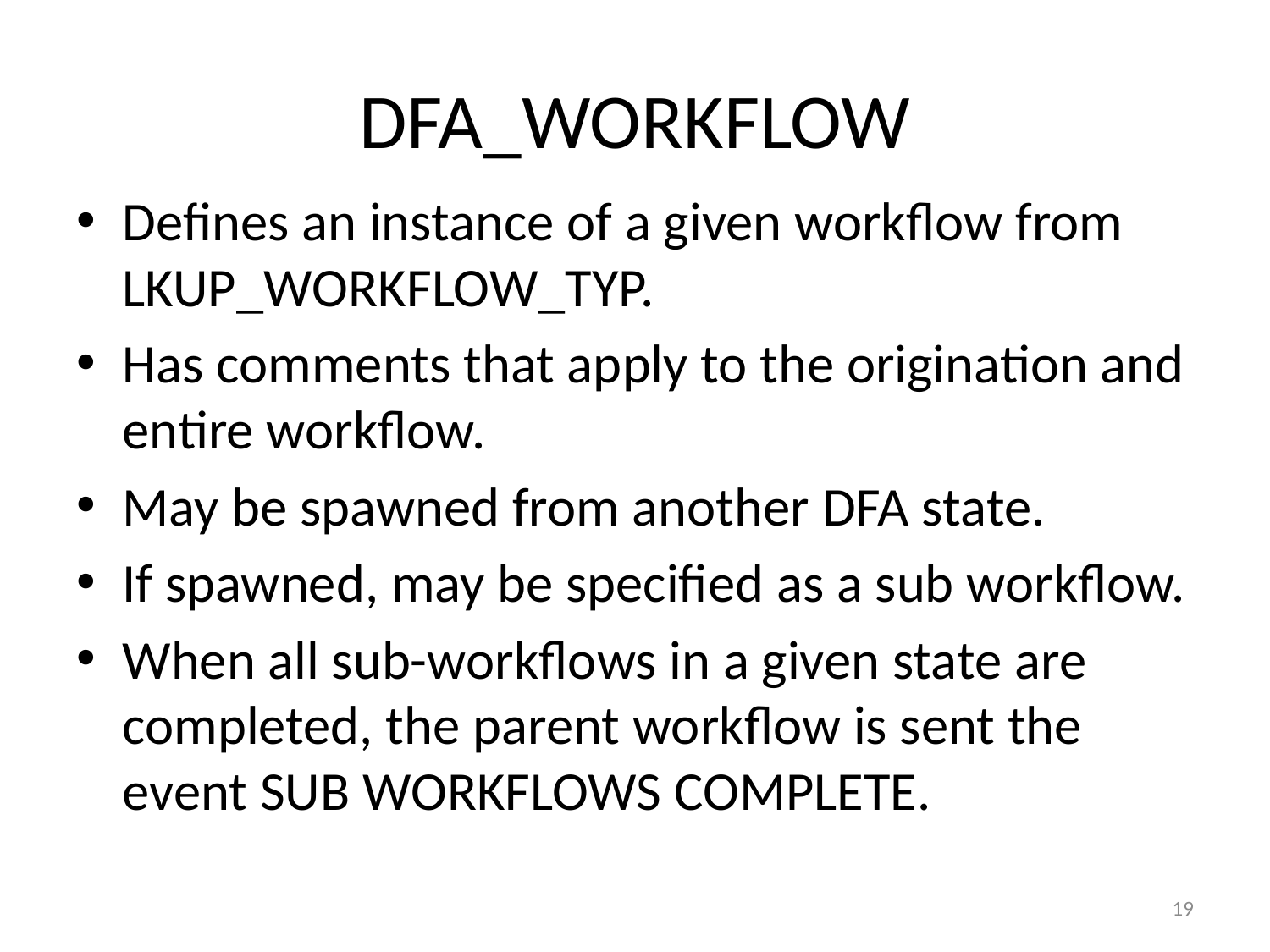

# DFA_WORKFLOW
Defines an instance of a given workflow from LKUP_WORKFLOW_TYP.
Has comments that apply to the origination and entire workflow.
May be spawned from another DFA state.
If spawned, may be specified as a sub workflow.
When all sub-workflows in a given state are completed, the parent workflow is sent the event sub workflows complete.

19